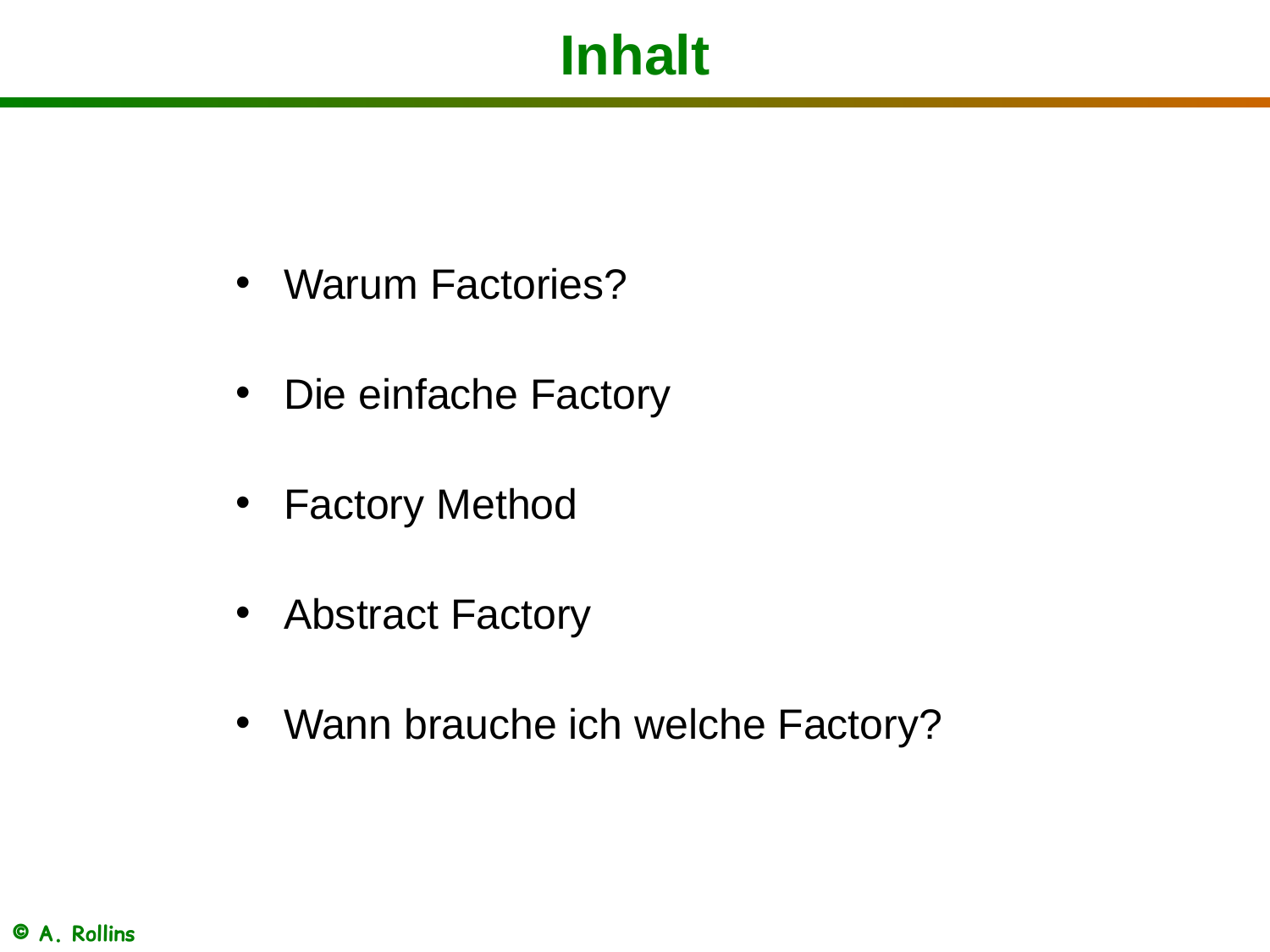

# Inhalt
Warum Factories?
Die einfache Factory
Factory Method
Abstract Factory
Wann brauche ich welche Factory?